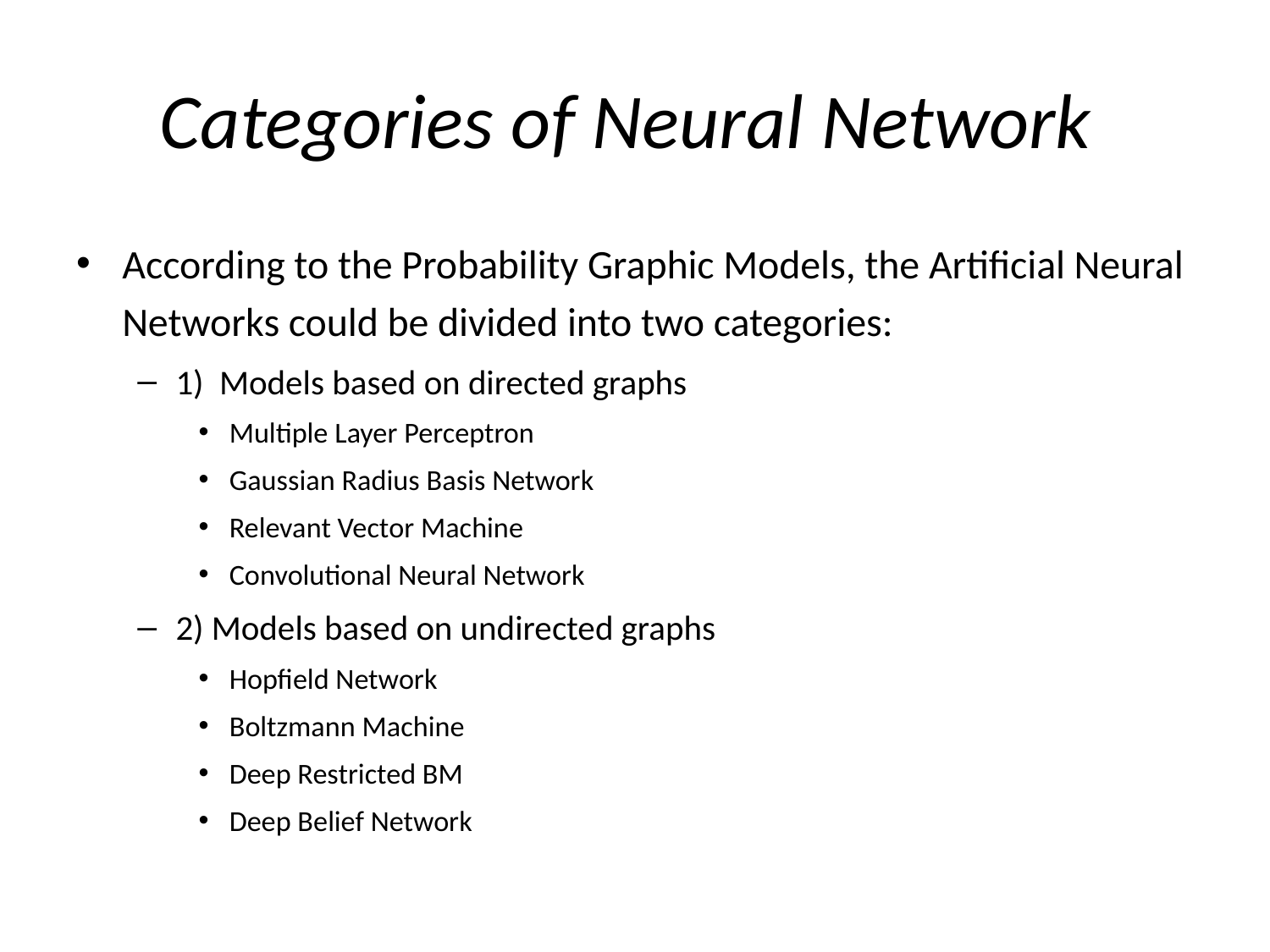

# Categories of Neural Network
According to the Probability Graphic Models, the Artificial Neural Networks could be divided into two categories:
1)  Models based on directed graphs
Multiple Layer Perceptron
Gaussian Radius Basis Network
Relevant Vector Machine
Convolutional Neural Network
2) Models based on undirected graphs
Hopfield Network
Boltzmann Machine
Deep Restricted BM
Deep Belief Network